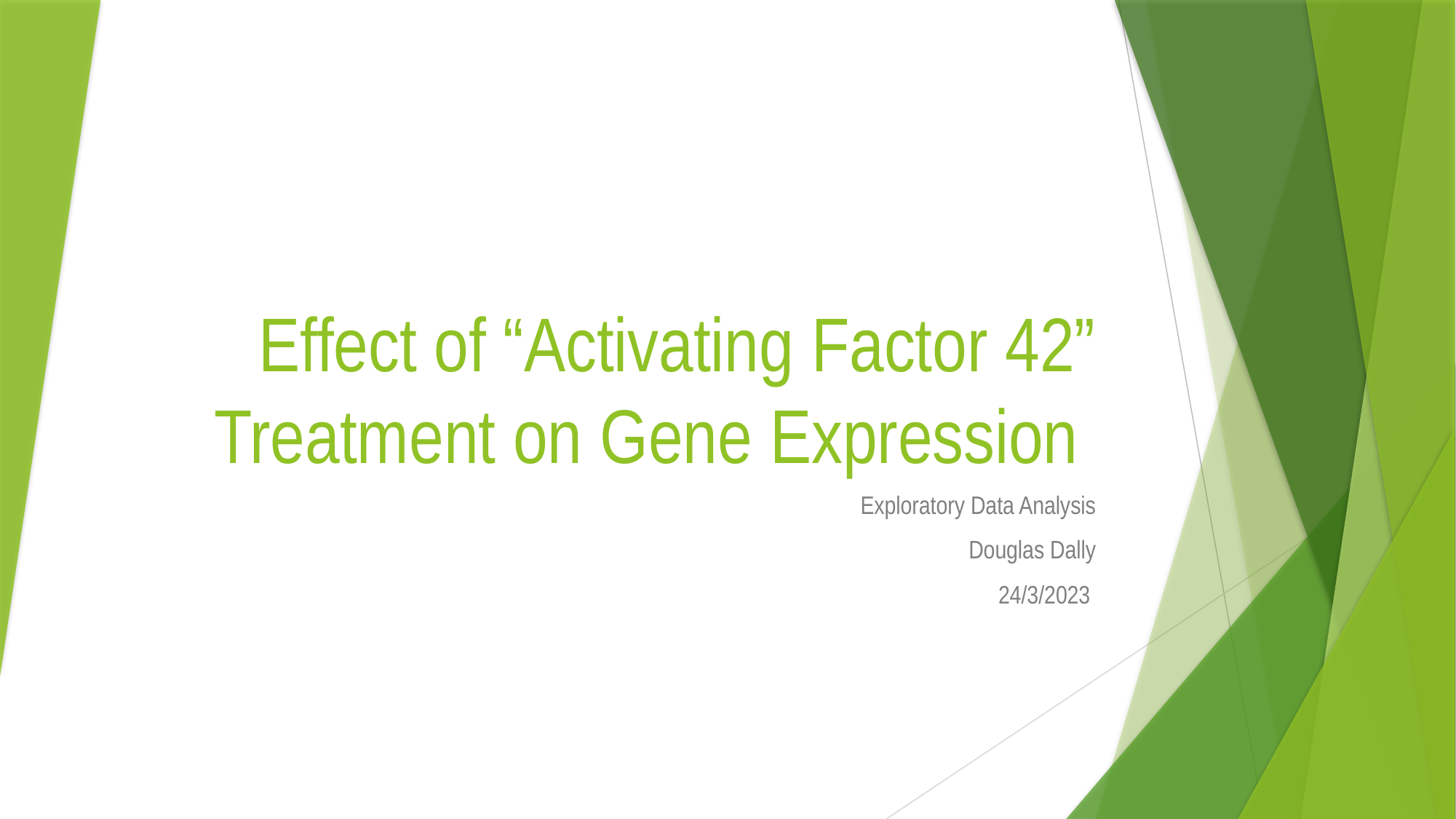

# Effect of “Activating Factor 42” Treatment on Gene Expression
Exploratory Data Analysis
Douglas Dally
24/3/2023